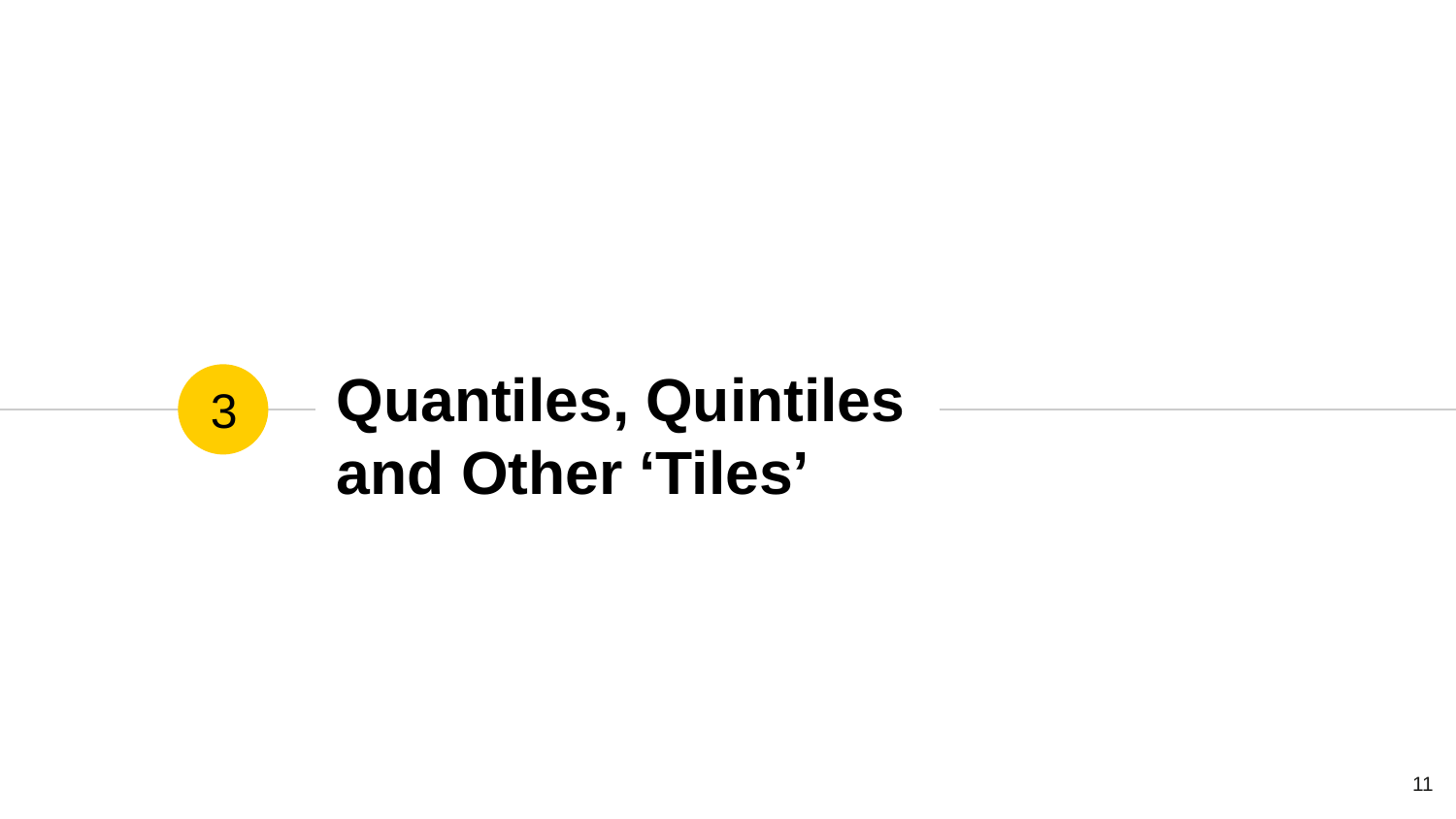

# Quantiles, Quintiles and Other ‘Tiles’
3
11